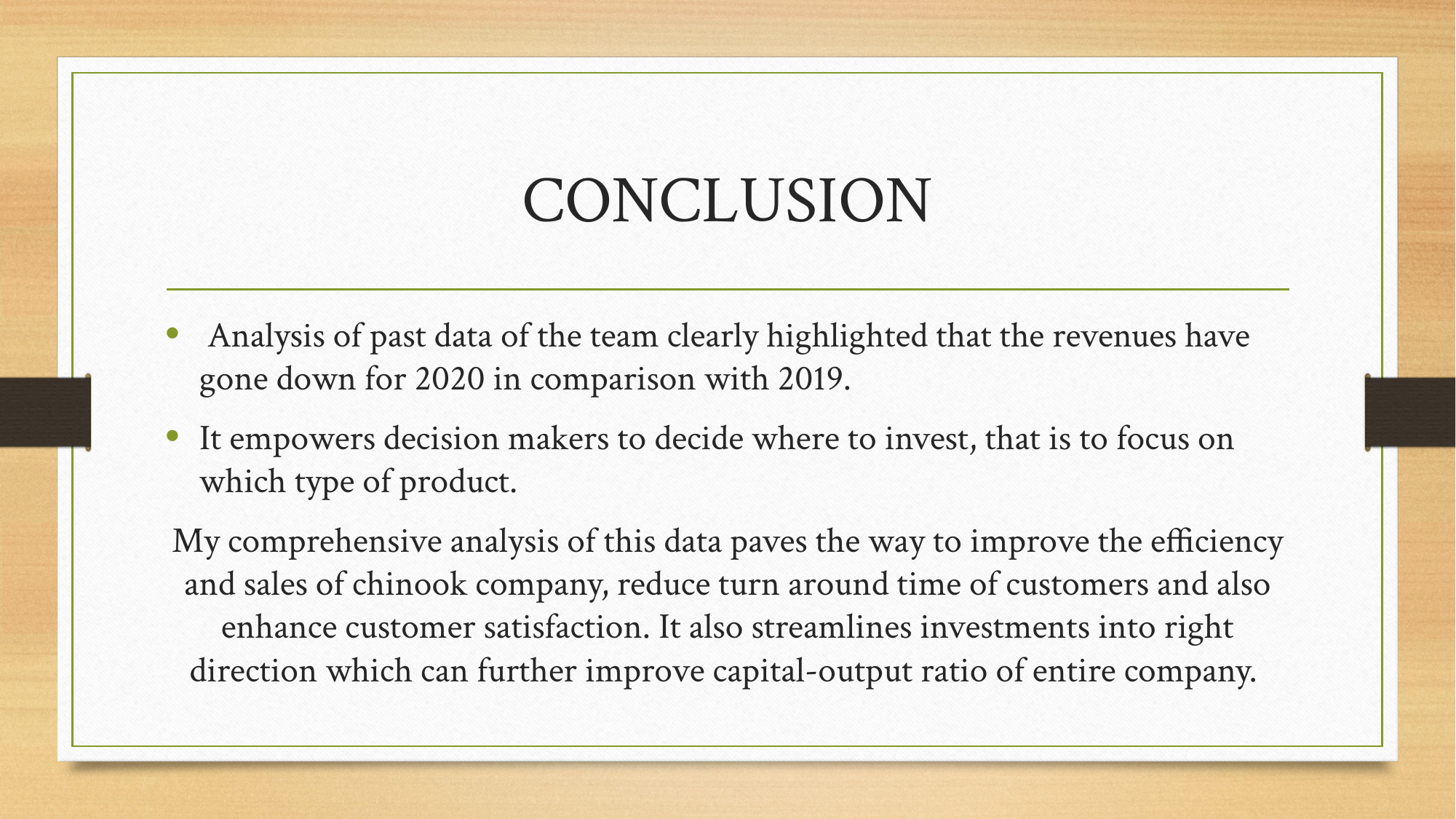

# CONCLUSION
 Analysis of past data of the team clearly highlighted that the revenues have gone down for 2020 in comparison with 2019.
It empowers decision makers to decide where to invest, that is to focus on which type of product.
My comprehensive analysis of this data paves the way to improve the efficiency and sales of chinook company, reduce turn around time of customers and also enhance customer satisfaction. It also streamlines investments into right direction which can further improve capital-output ratio of entire company.